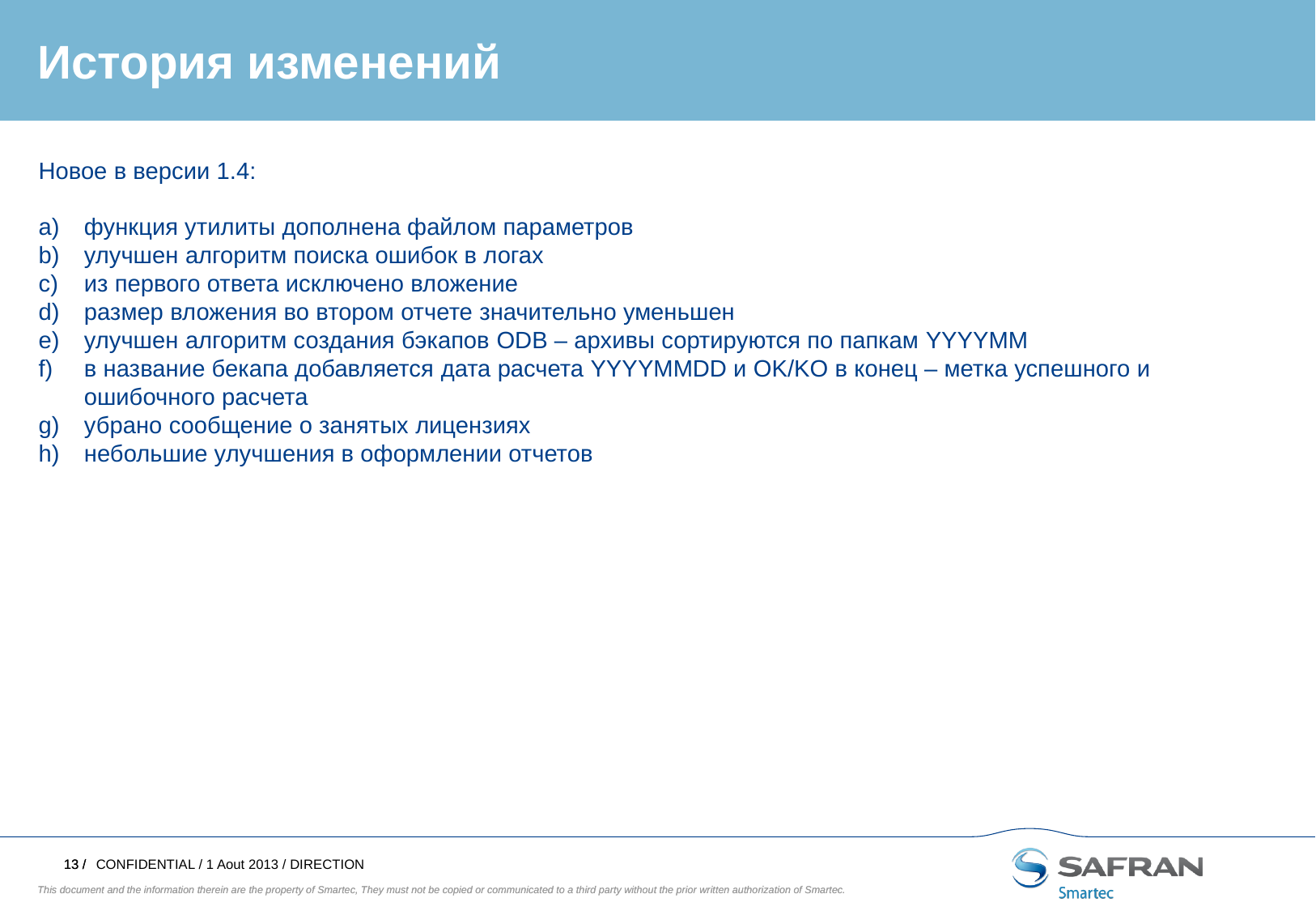

История изменений
Новое в версии 1.4:

функция утилиты дополнена файлом параметров
улучшен алгоритм поиска ошибок в логах
из первого ответа исключено вложение
размер вложения во втором отчете значительно уменьшен
улучшен алгоритм создания бэкапов ODB – архивы сортируются по папкам YYYYMM
в название бекапа добавляется дата расчета YYYYMMDD и OK/KO в конец – метка успешного и ошибочного расчета
убрано сообщение о занятых лицензиях
небольшие улучшения в оформлении отчетов
CONFIDENTIAL / 1 Aout 2013 / DIRECTION